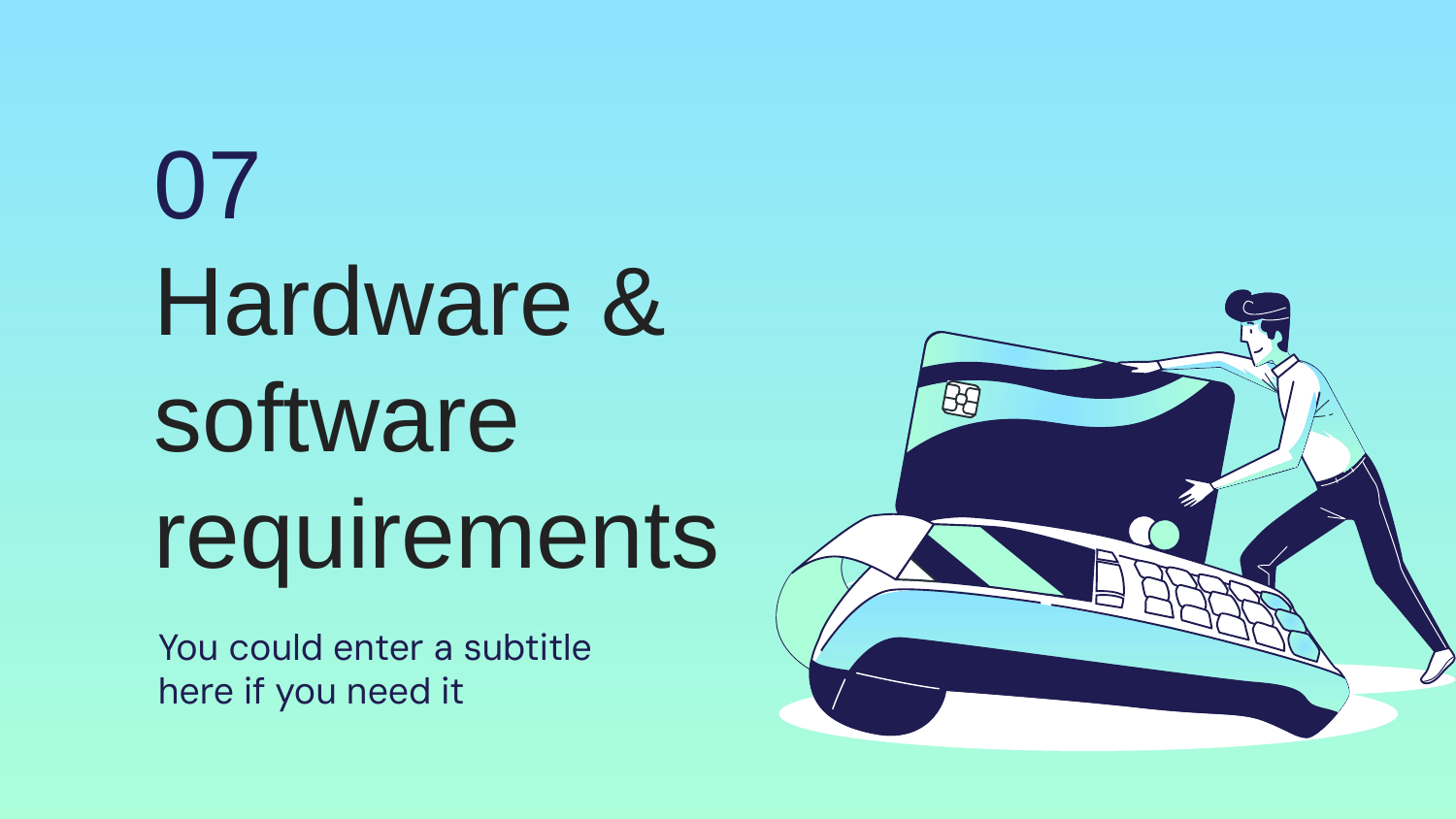

07

# Hardware & software requirements
You could enter a subtitle here if you need it